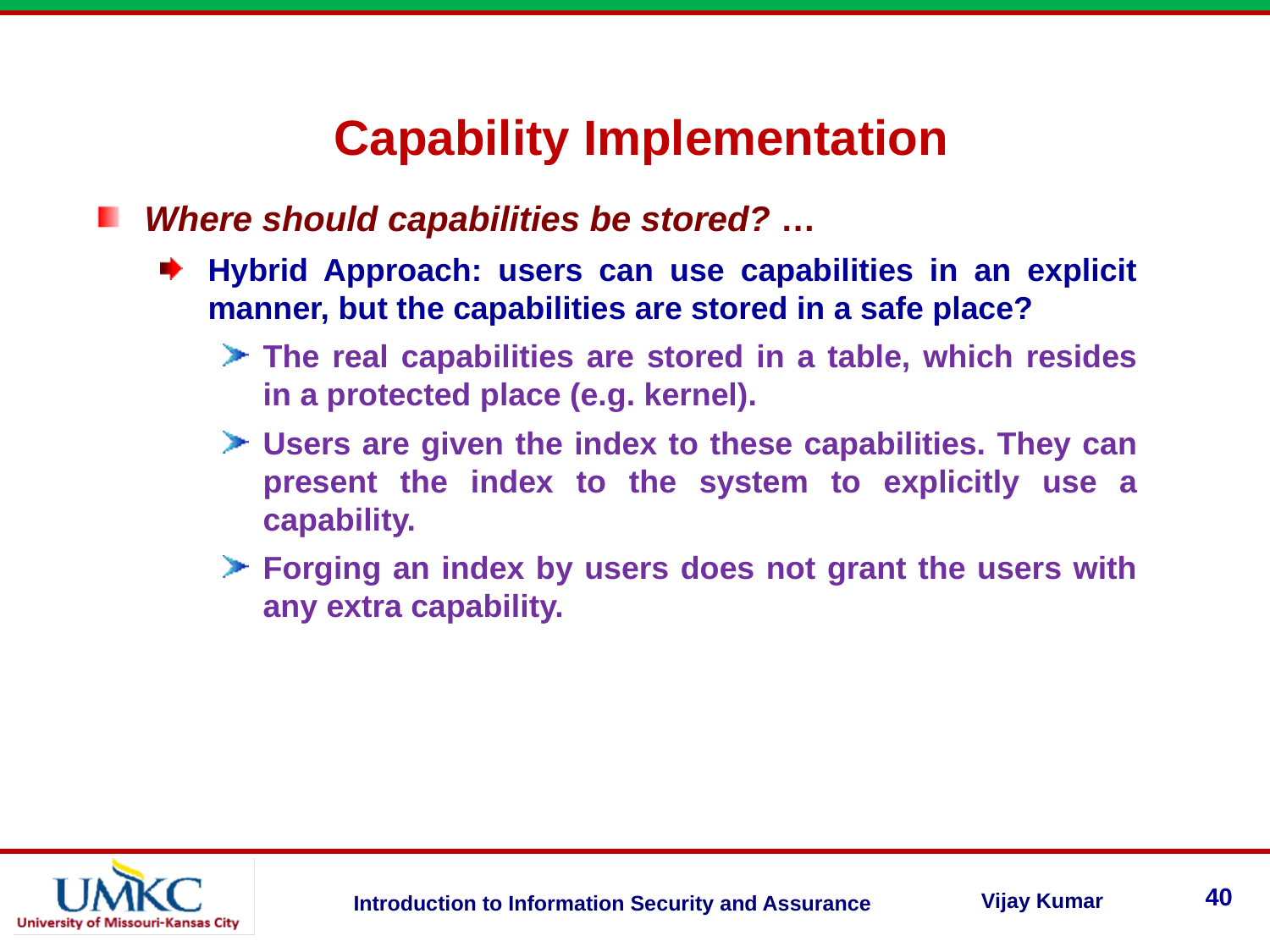

Capability Implementation
Where should capabilities be stored? …
Hybrid Approach: users can use capabilities in an explicit manner, but the capabilities are stored in a safe place?
The real capabilities are stored in a table, which resides in a protected place (e.g. kernel).
Users are given the index to these capabilities. They can present the index to the system to explicitly use a capability.
Forging an index by users does not grant the users with any extra capability.
40